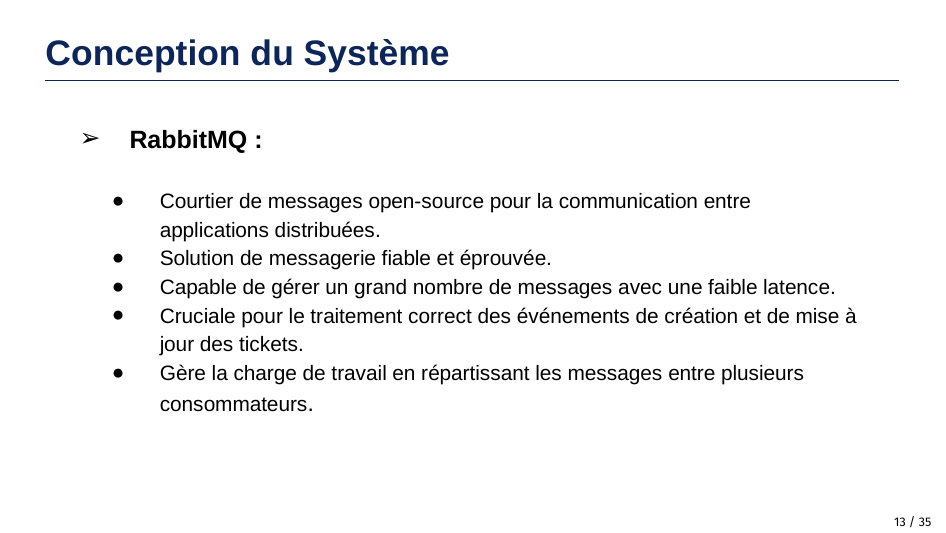

Conception du Système

RabbitMQ :
Courtier de messages open-source pour la communication entre applications distribuées.
Solution de messagerie fiable et éprouvée.
Capable de gérer un grand nombre de messages avec une faible latence.
Cruciale pour le traitement correct des événements de création et de mise à jour des tickets.
Gère la charge de travail en répartissant les messages entre plusieurs consommateurs.

13 / 35